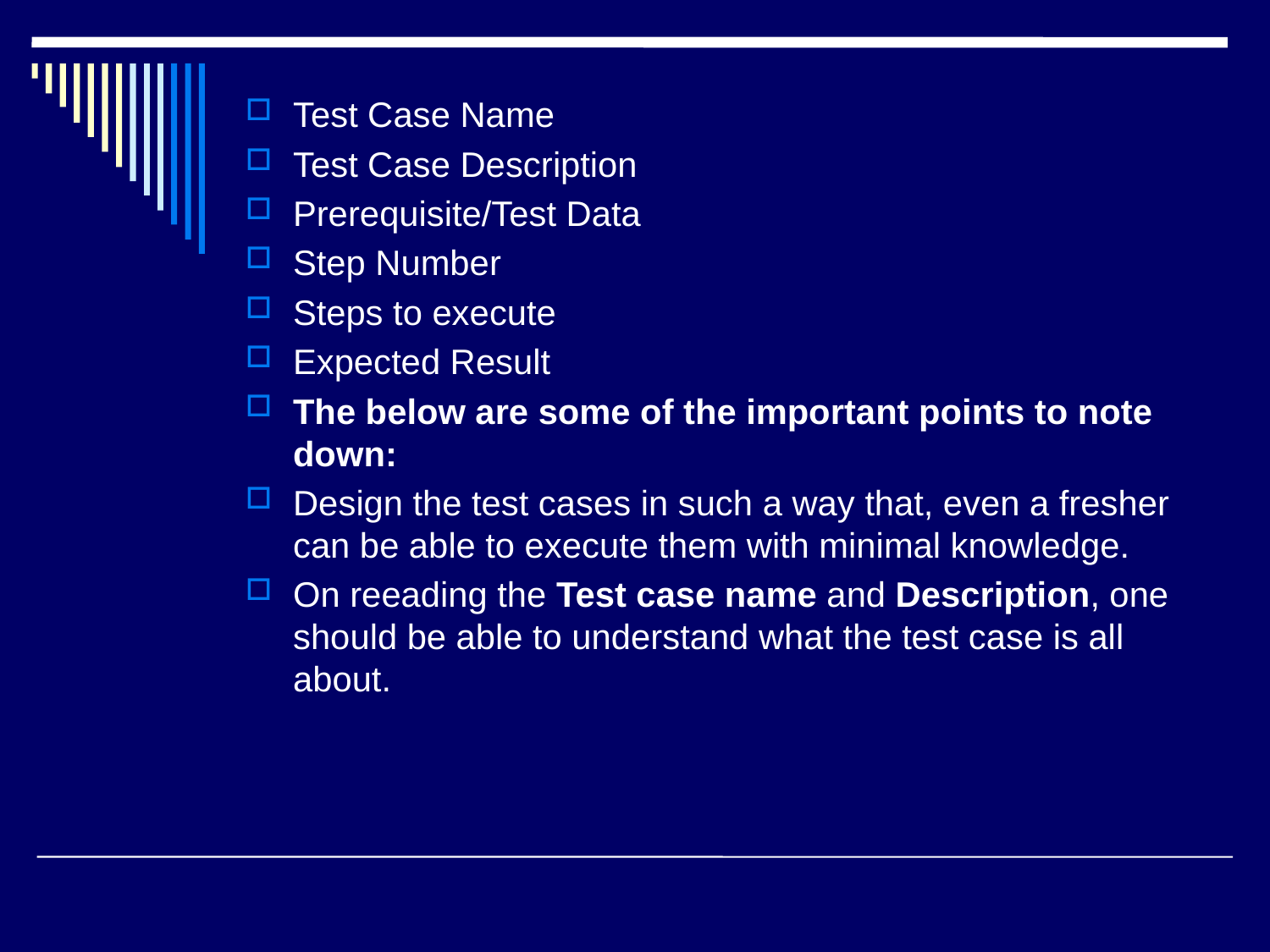

Test Case Name
Test Case Description
Prerequisite/Test Data
Step Number
Steps to execute
Expected Result
The below are some of the important points to note down:
Design the test cases in such a way that, even a fresher can be able to execute them with minimal knowledge.
On reeading the Test case name and Description, one should be able to understand what the test case is all about.